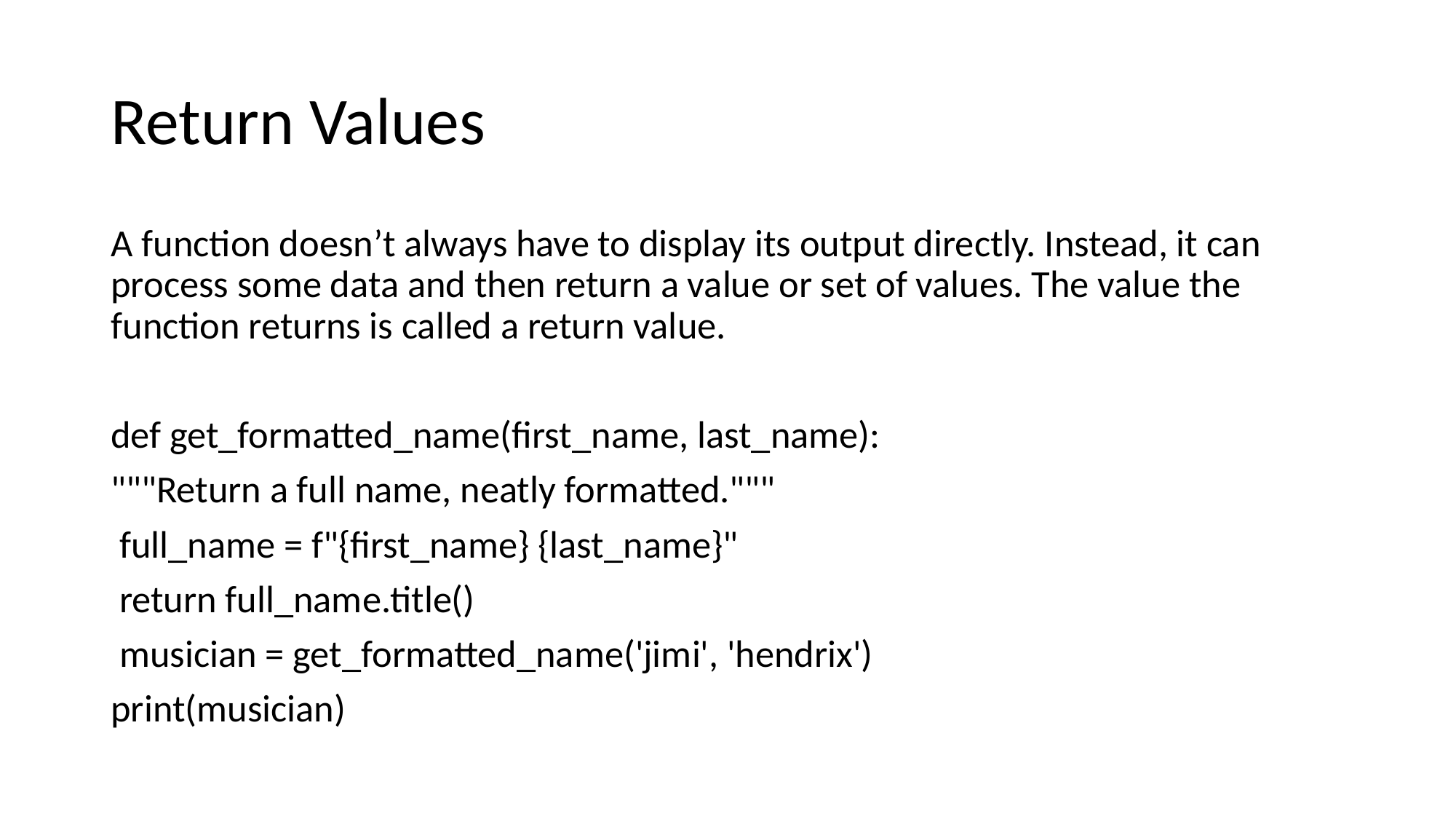

# Return Values
A function doesn’t always have to display its output directly. Instead, it can process some data and then return a value or set of values. The value the function returns is called a return value.

def get_formatted_name(first_name, last_name):
"""Return a full name, neatly formatted."""
 full_name = f"{first_name} {last_name}"
 return full_name.title()
 musician = get_formatted_name('jimi', 'hendrix')
print(musician)